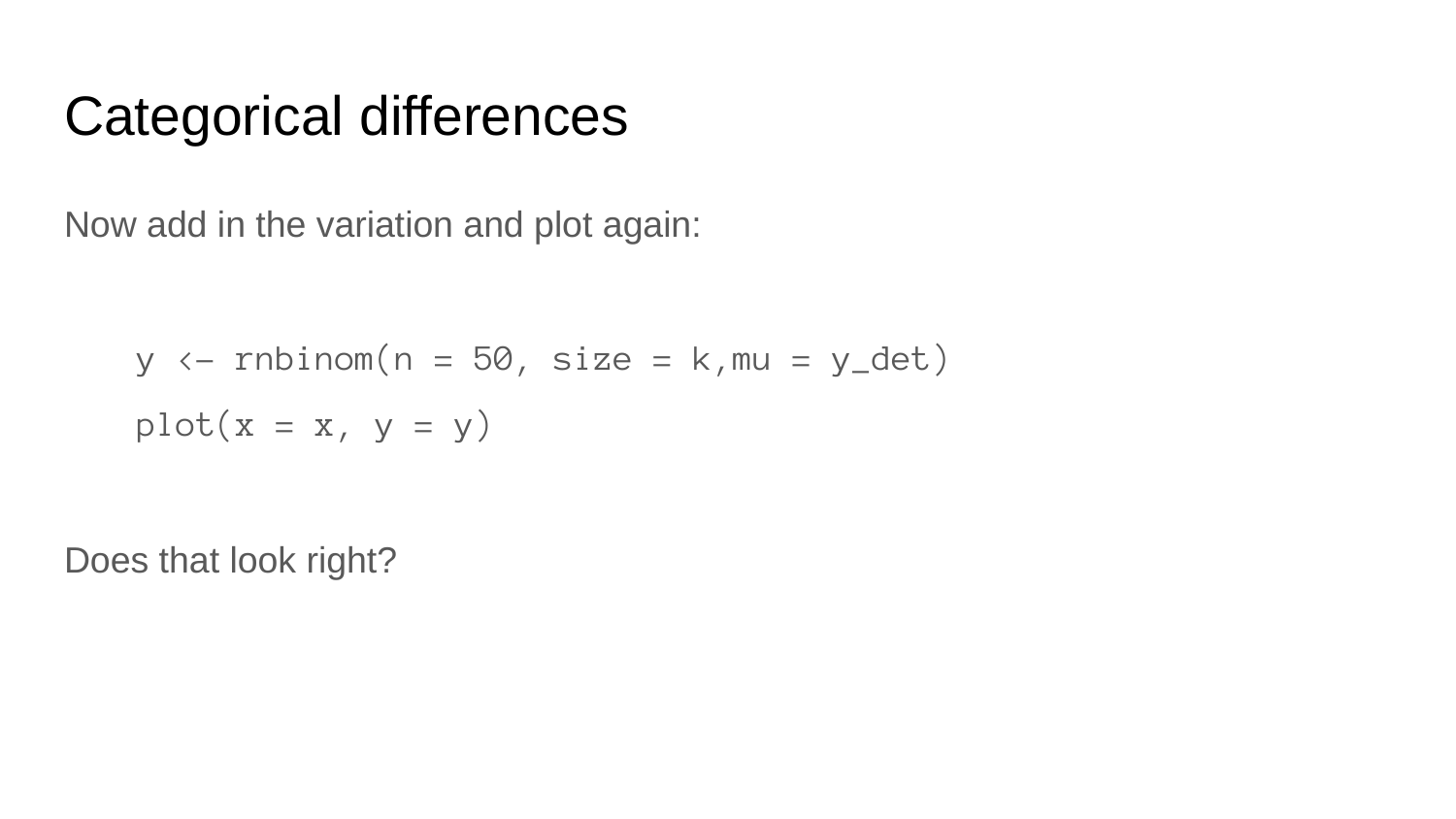

# Categorical differences
Now add in the variation and plot again:

y <- rnbinom(n = 50, size = k,mu = y_det)
plot(x = x, y = y)

Does that look right?